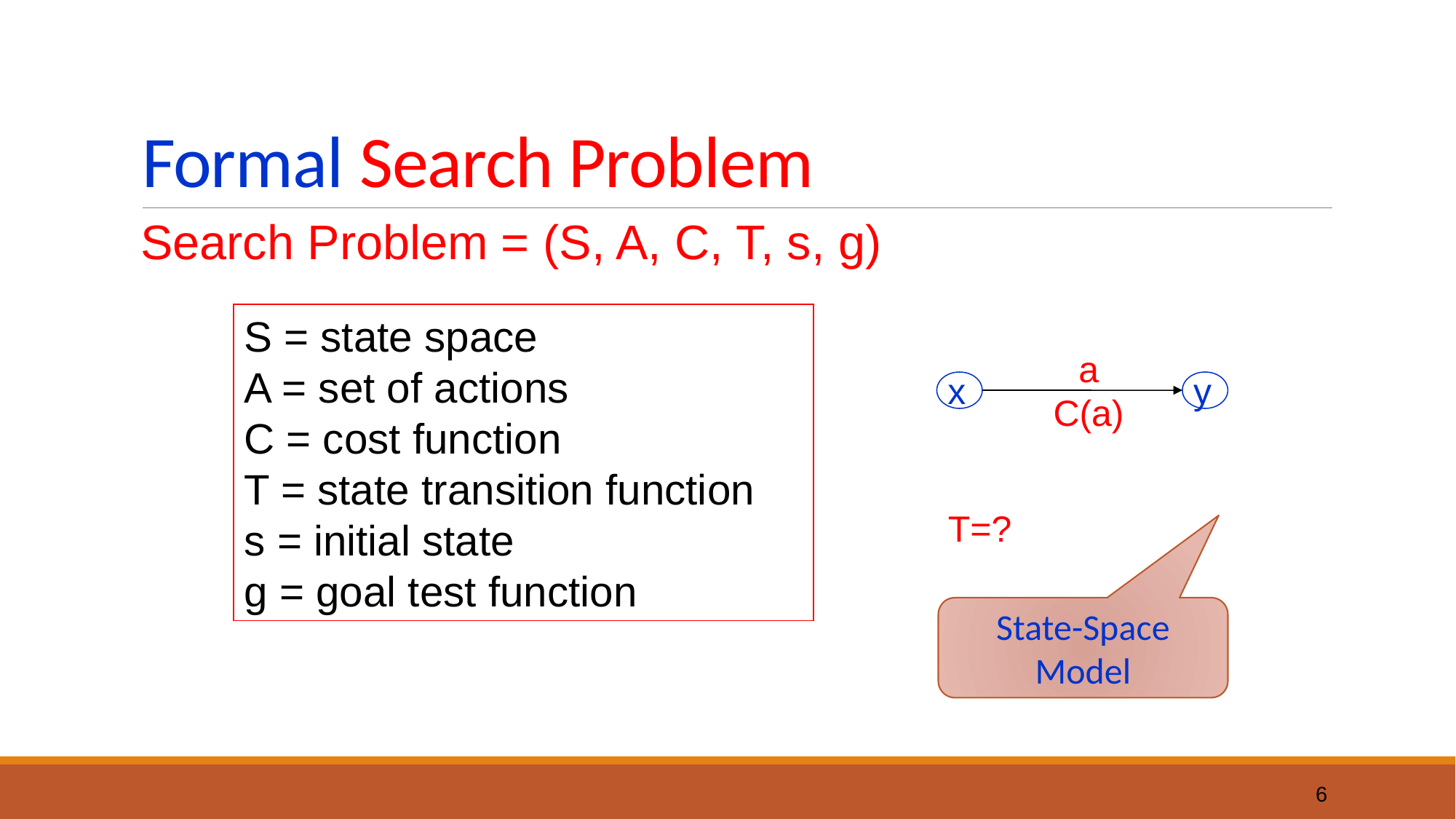

# Formal Search Problem
Search Problem = (S, A, C, T, s, g)
S = state space
A = set of actions
C = cost function
T = state transition function
s = initial state
g = goal test function
a
C(a)
x
y

T=?
State-Space Model
6